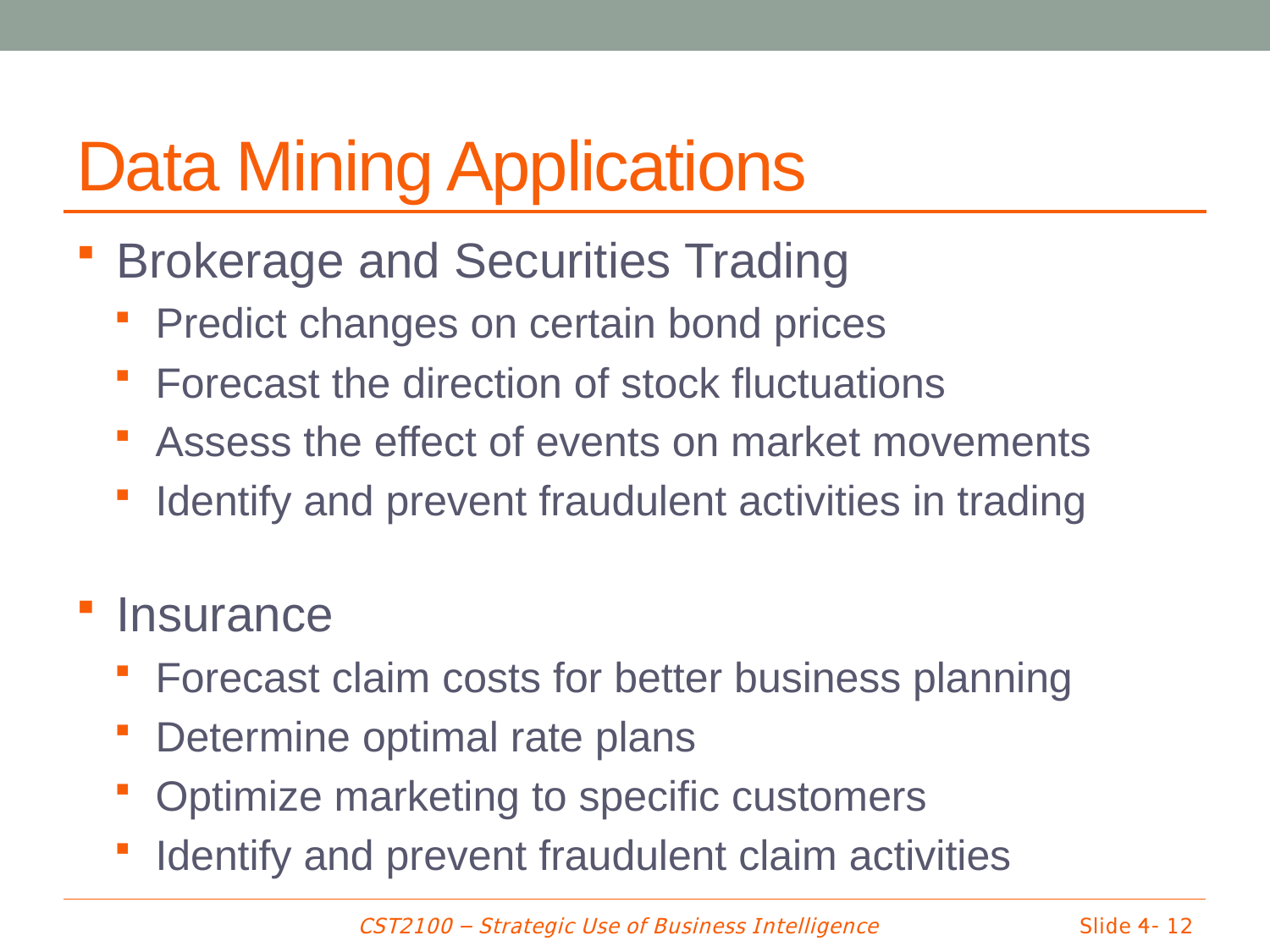

# Data Mining Applications
Brokerage and Securities Trading
Predict changes on certain bond prices
Forecast the direction of stock fluctuations
Assess the effect of events on market movements
Identify and prevent fraudulent activities in trading

Insurance
Forecast claim costs for better business planning
Determine optimal rate plans
Optimize marketing to specific customers
Identify and prevent fraudulent claim activities